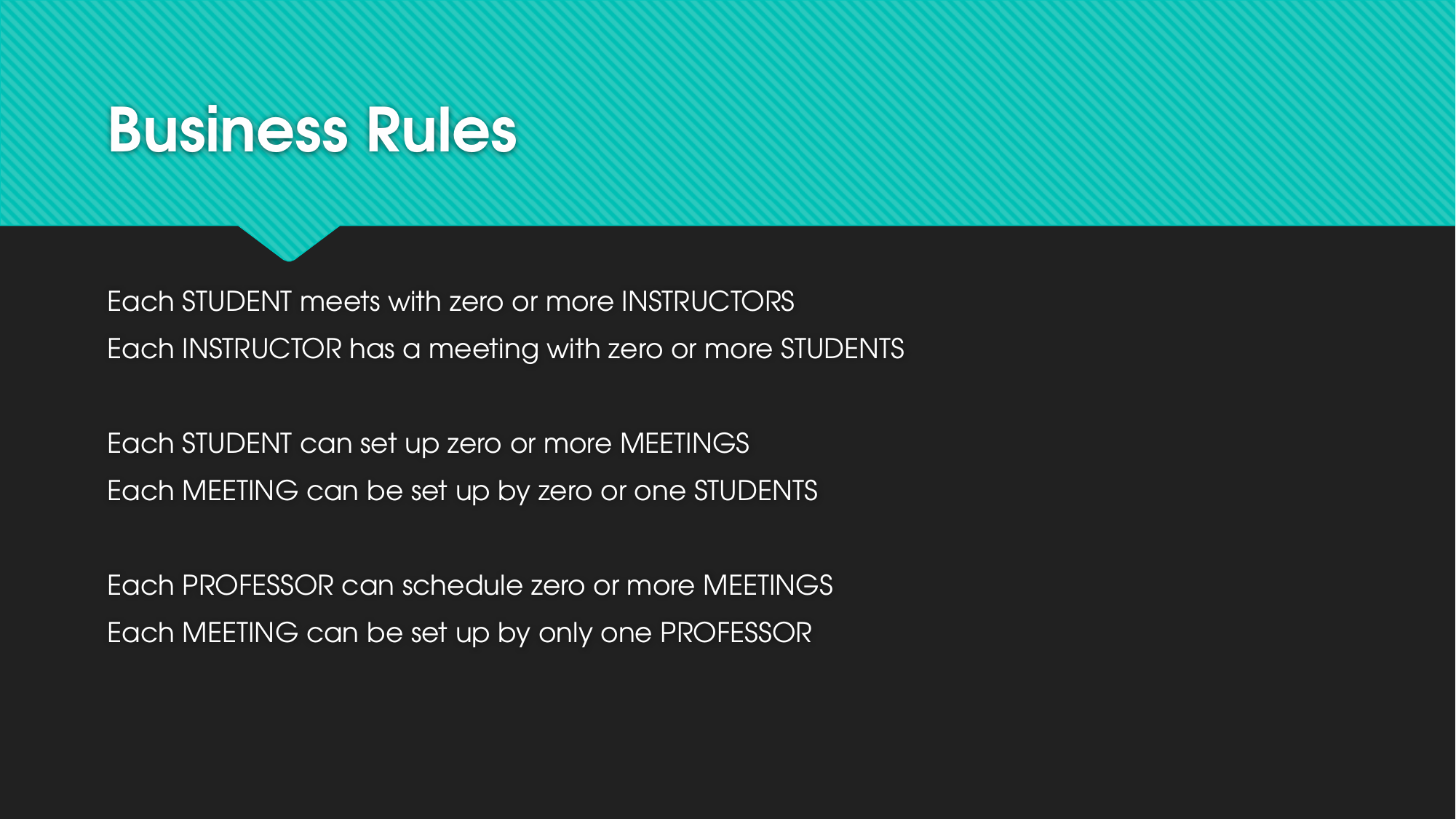

# Business Rules
Each STUDENT meets with zero or more INSTRUCTORS
Each INSTRUCTOR has a meeting with zero or more STUDENTS

Each STUDENT can set up zero or more MEETINGS
Each MEETING can be set up by zero or one STUDENTS

Each PROFESSOR can schedule zero or more MEETINGS
Each MEETING can be set up by only one PROFESSOR